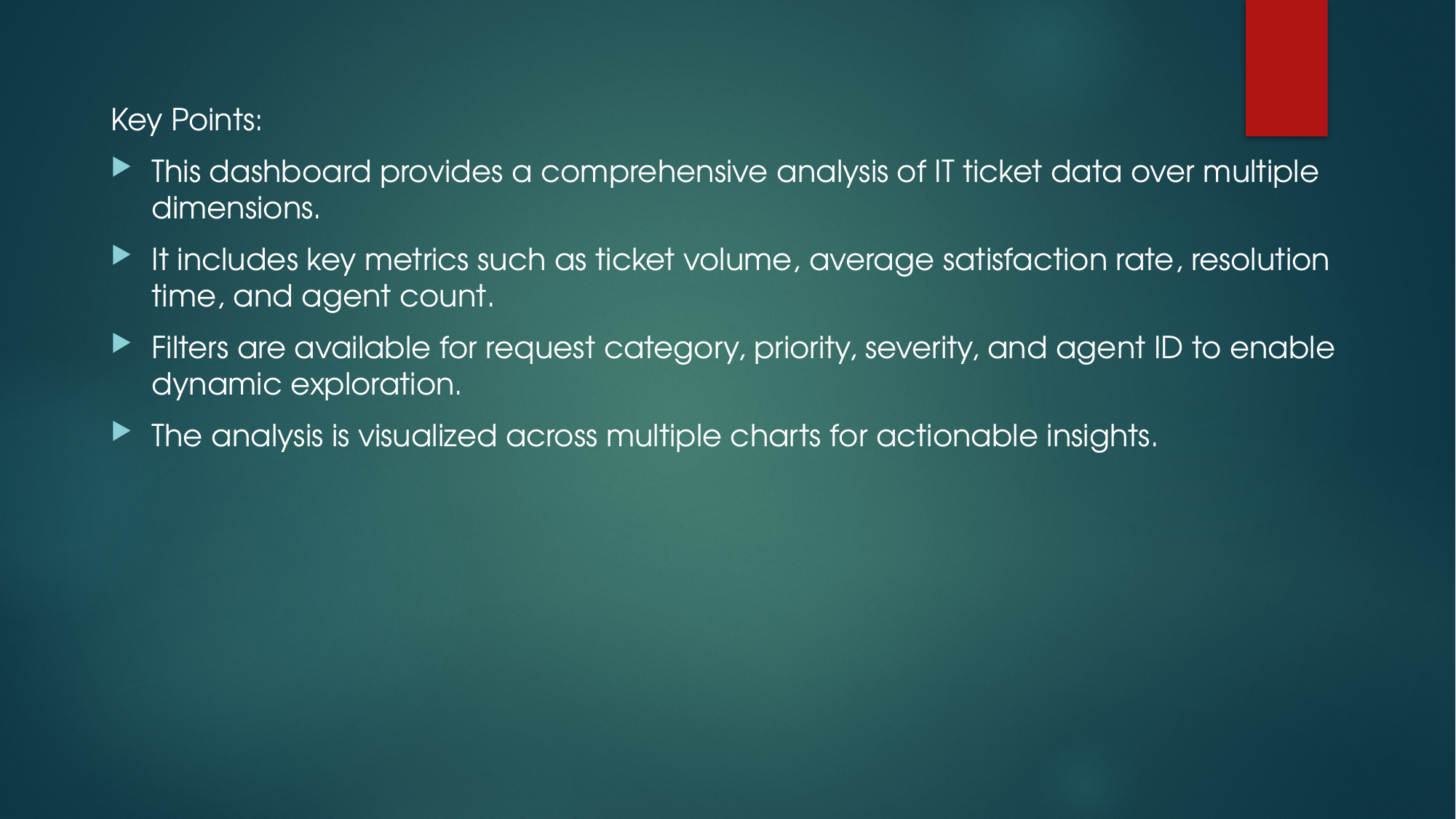

Key Points:
This dashboard provides a comprehensive analysis of IT ticket data over multiple dimensions.
It includes key metrics such as ticket volume, average satisfaction rate, resolution time, and agent count.
Filters are available for request category, priority, severity, and agent ID to enable dynamic exploration.
The analysis is visualized across multiple charts for actionable insights.